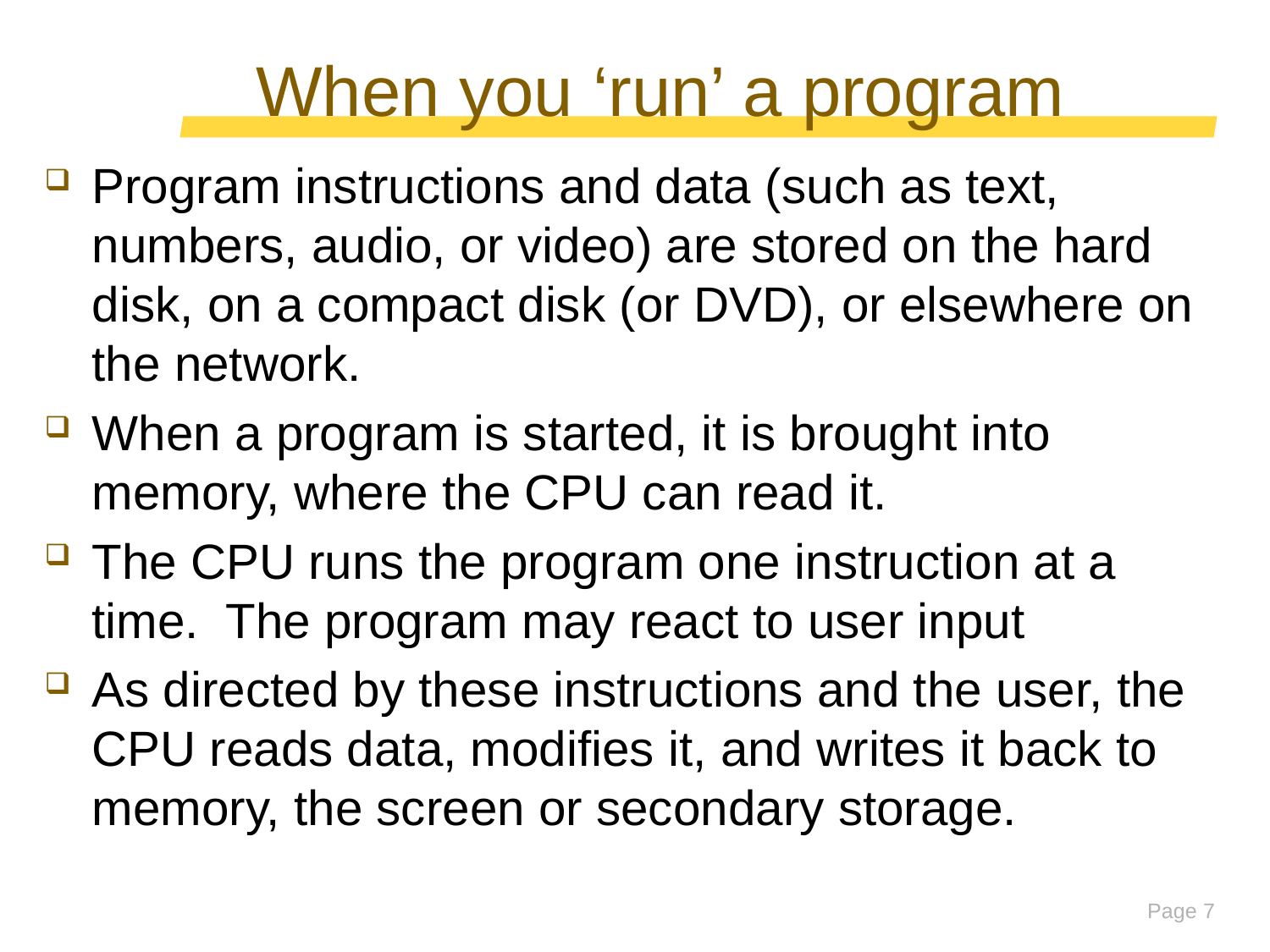

# When you ‘run’ a program
Program instructions and data (such as text, numbers, audio, or video) are stored on the hard disk, on a compact disk (or DVD), or elsewhere on the network.
When a program is started, it is brought into memory, where the CPU can read it.
The CPU runs the program one instruction at a time.  The program may react to user input
As directed by these instructions and the user, the CPU reads data, modifies it, and writes it back to memory, the screen or secondary storage.

Page 7